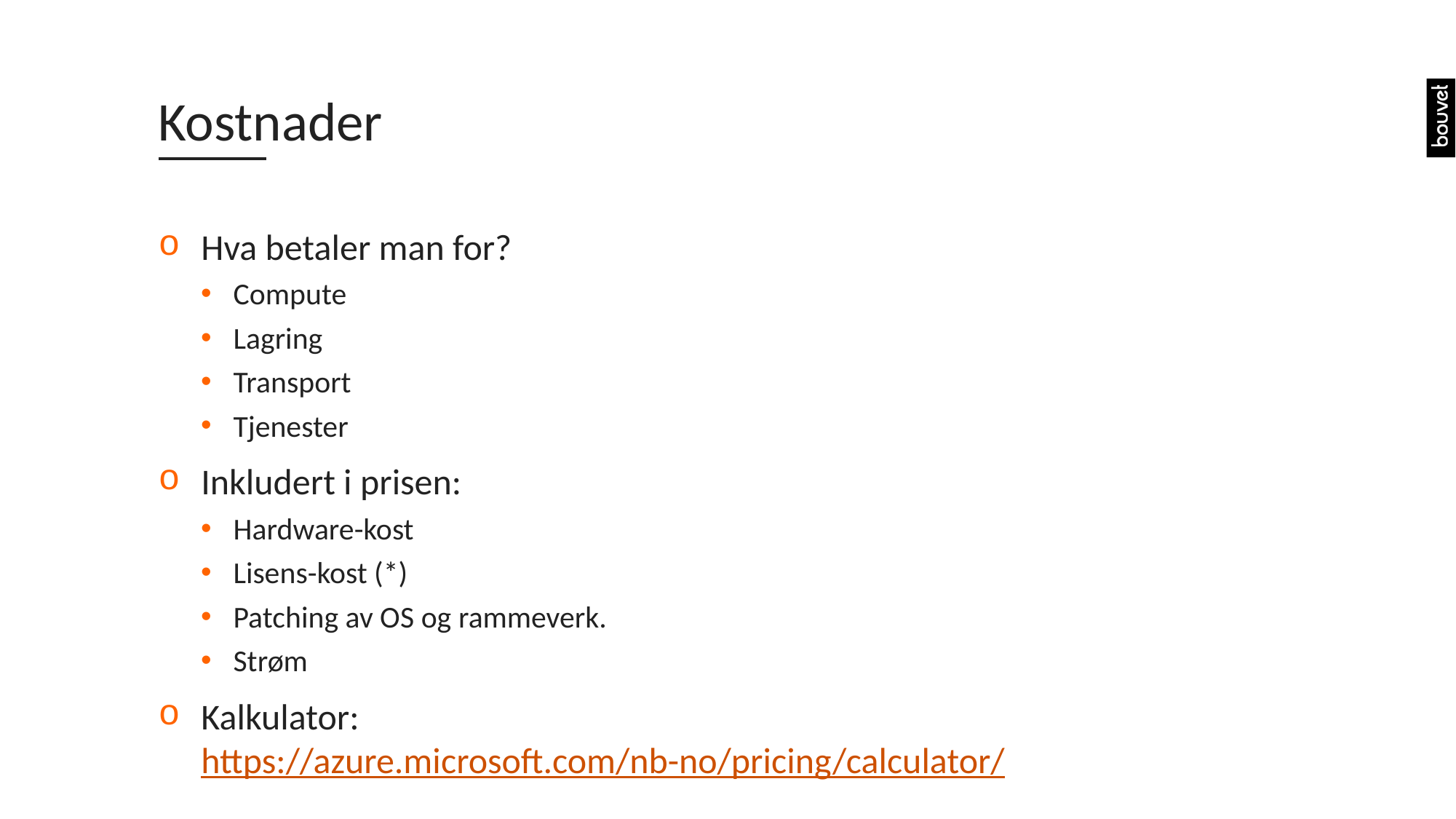

# Kostnader
Hva betaler man for?
Compute
Lagring
Transport
Tjenester
Inkludert i prisen:
Hardware-kost
Lisens-kost (*)
Patching av OS og rammeverk.
Strøm
Kalkulator: https://azure.microsoft.com/nb-no/pricing/calculator/